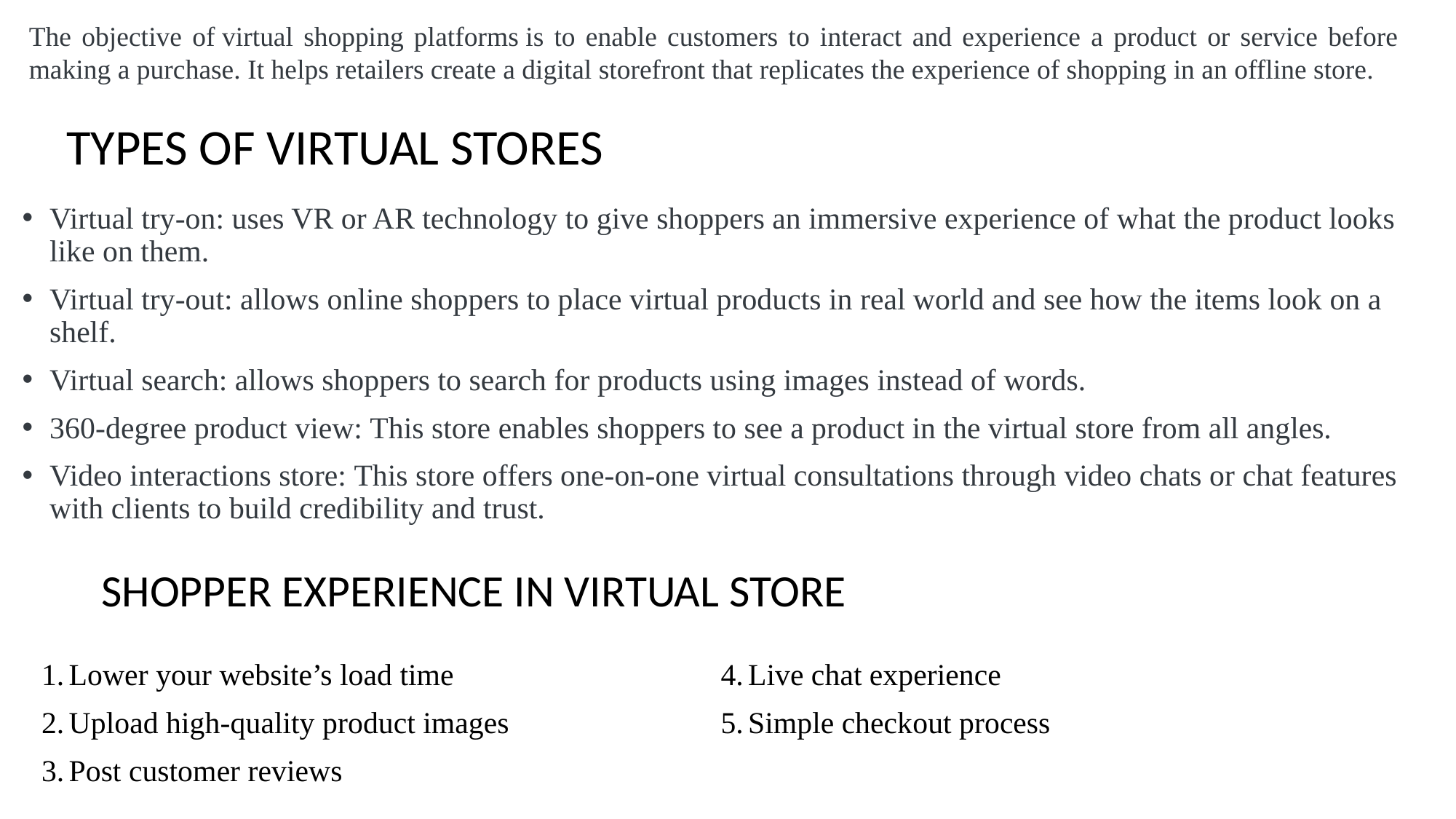

The objective of virtual shopping platforms is to enable customers to interact and experience a product or service before making a purchase. It helps retailers create a digital storefront that replicates the experience of shopping in an offline store.
# TYPES OF VIRTUAL STORES
Virtual try-on: uses VR or AR technology to give shoppers an immersive experience of what the product looks like on them.
Virtual try-out: allows online shoppers to place virtual products in real world and see how the items look on a shelf.
Virtual search: allows shoppers to search for products using images instead of words.
360-degree product view: This store enables shoppers to see a product in the virtual store from all angles.
Video interactions store: This store offers one-on-one virtual consultations through video chats or chat features with clients to build credibility and trust.
SHOPPER EXPERIENCE IN VIRTUAL STORE
Lower your website’s load time
Upload high-quality product images
Post customer reviews
Live chat experience
Simple checkout process